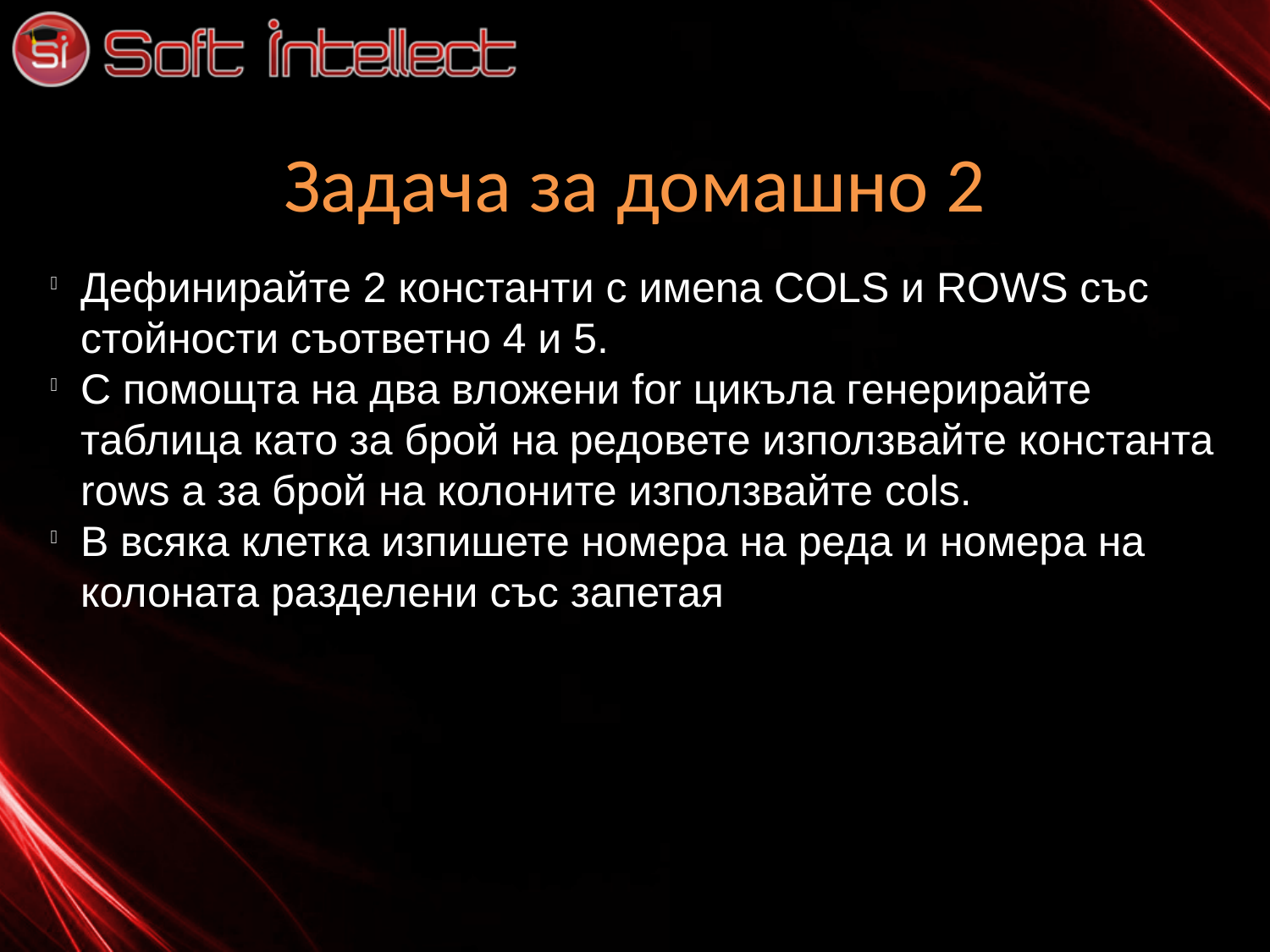

Задача за домашно 2
Дефинирайте 2 константи с имena COLS и ROWS със стойности съответно 4 и 5.
С помощта на два вложени for цикъла генерирайте таблица като за брой на редовете използвайте константа rows а за брой на колоните използвайте cols.
В всяка клетка изпишете номера на реда и номера на колоната разделени със запетая